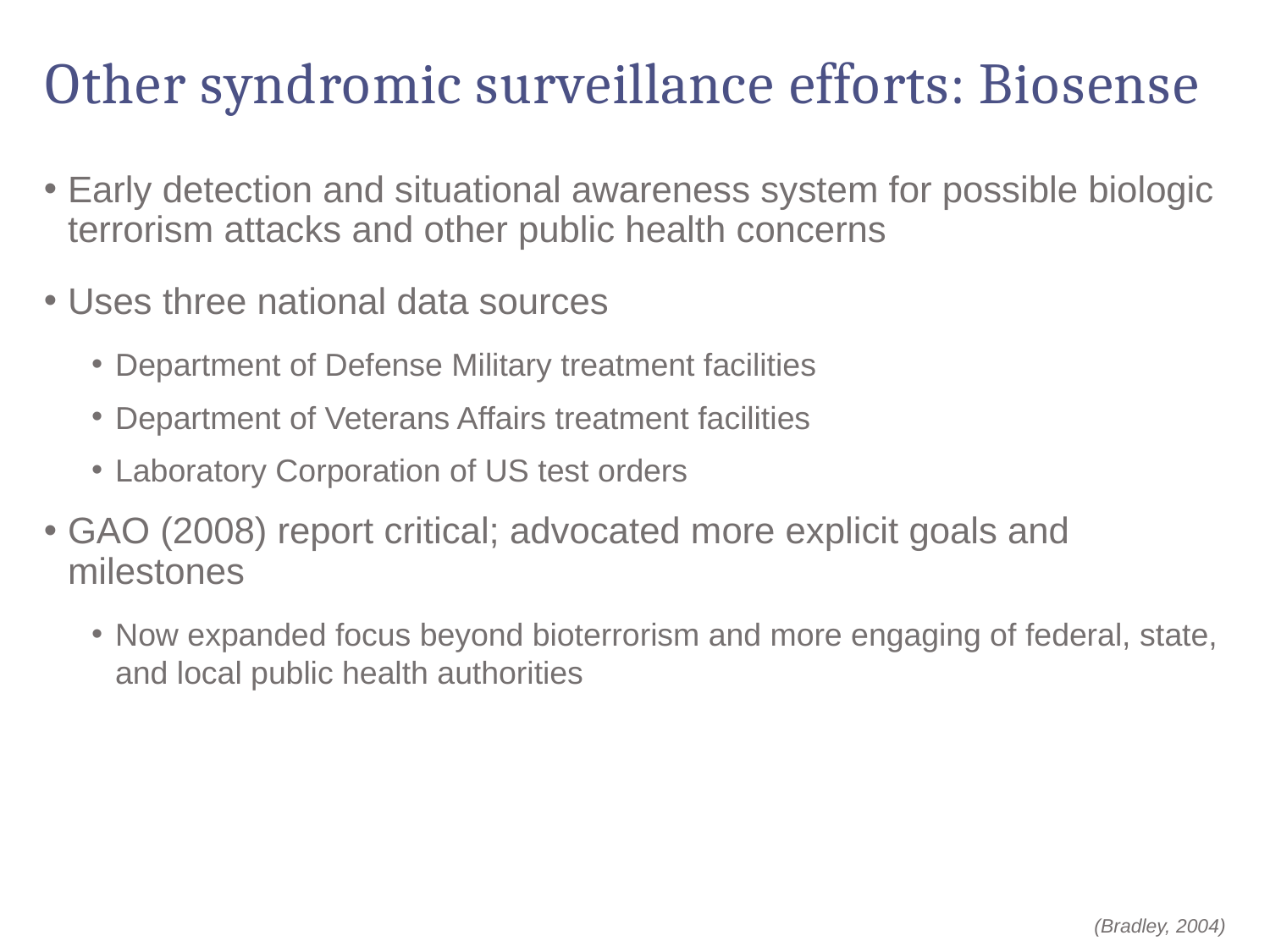

# Other syndromic surveillance efforts: Biosense
Early detection and situational awareness system for possible biologic terrorism attacks and other public health concerns
Uses three national data sources
Department of Defense Military treatment facilities
Department of Veterans Affairs treatment facilities
Laboratory Corporation of US test orders
GAO (2008) report critical; advocated more explicit goals and milestones
Now expanded focus beyond bioterrorism and more engaging of federal, state, and local public health authorities
(Bradley, 2004)